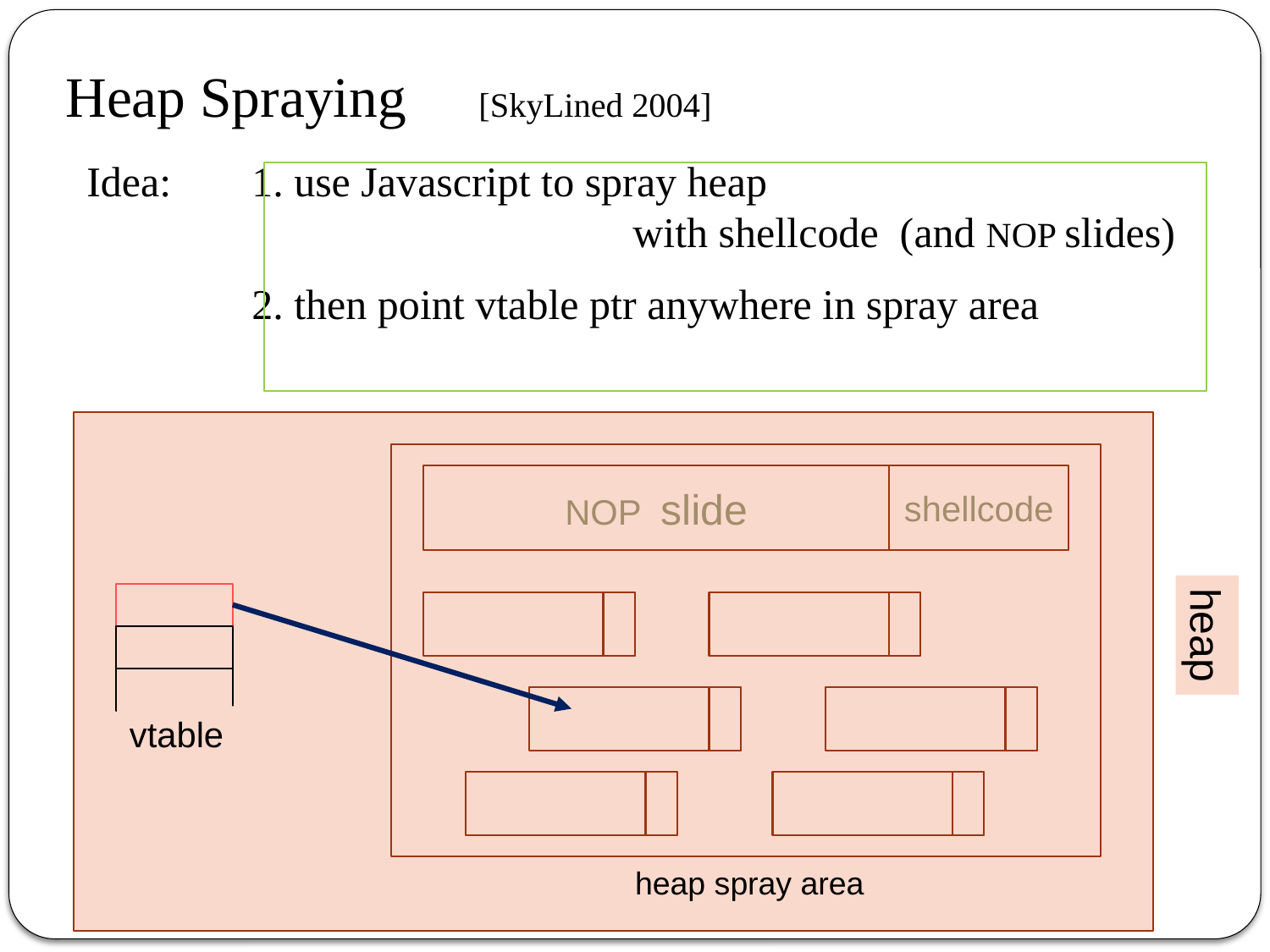

# Heap Spraying     [SkyLined 2004]
Idea:	1. use Javascript to spray heap
				with shellcode  (and NOP slides)
		2. then point vtable ptr anywhere in spray area

NOP  slide
shellcode

heap

vtable

FAST-NUCES
heap spray area